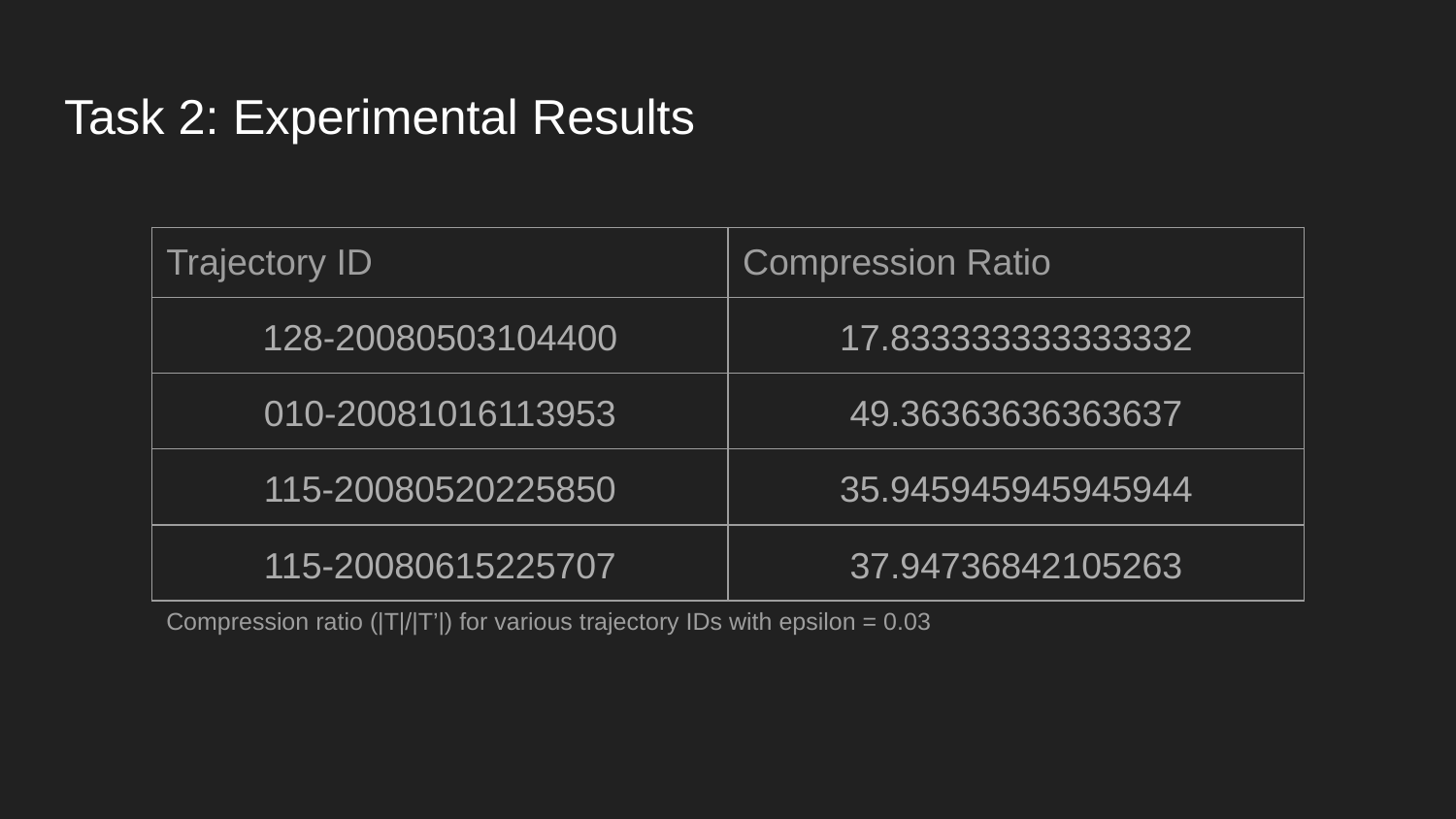

# Task 2: Experimental Results

| Trajectory ID | Compression Ratio |
| --- | --- |
| 128-20080503104400 | 17.833333333333332 |
| 010-20081016113953 | 49.36363636363637 |
| 115-20080520225850 | 35.945945945945944 |
| 115-20080615225707 | 37.94736842105263 |
Compression ratio (|T|/|T’|) for various trajectory IDs with epsilon = 0.03